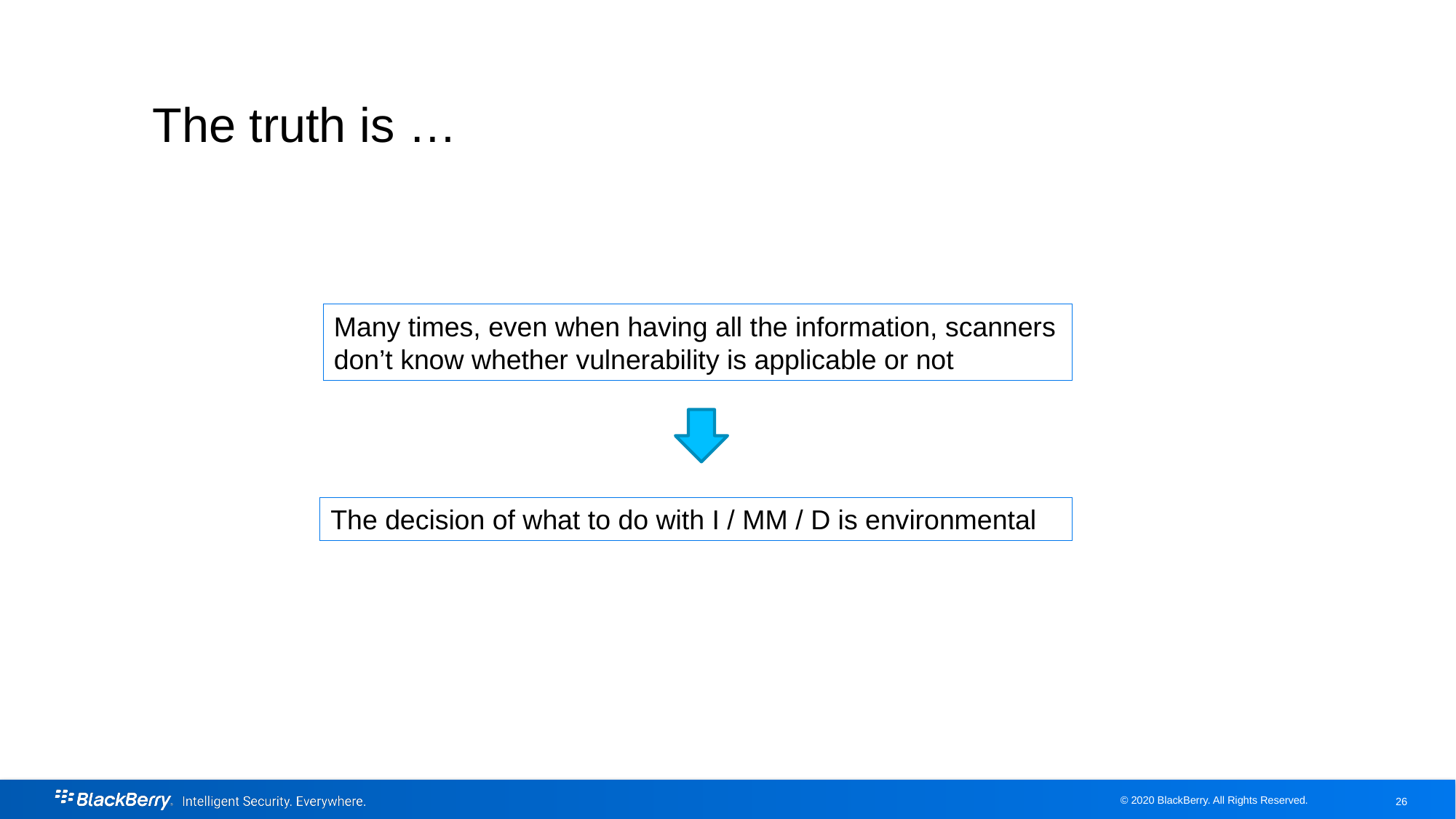

The truth is …

Many times, even when having all the information, scanners don’t know whether vulnerability is applicable or not

The decision of what to do with I / MM / D is environmental